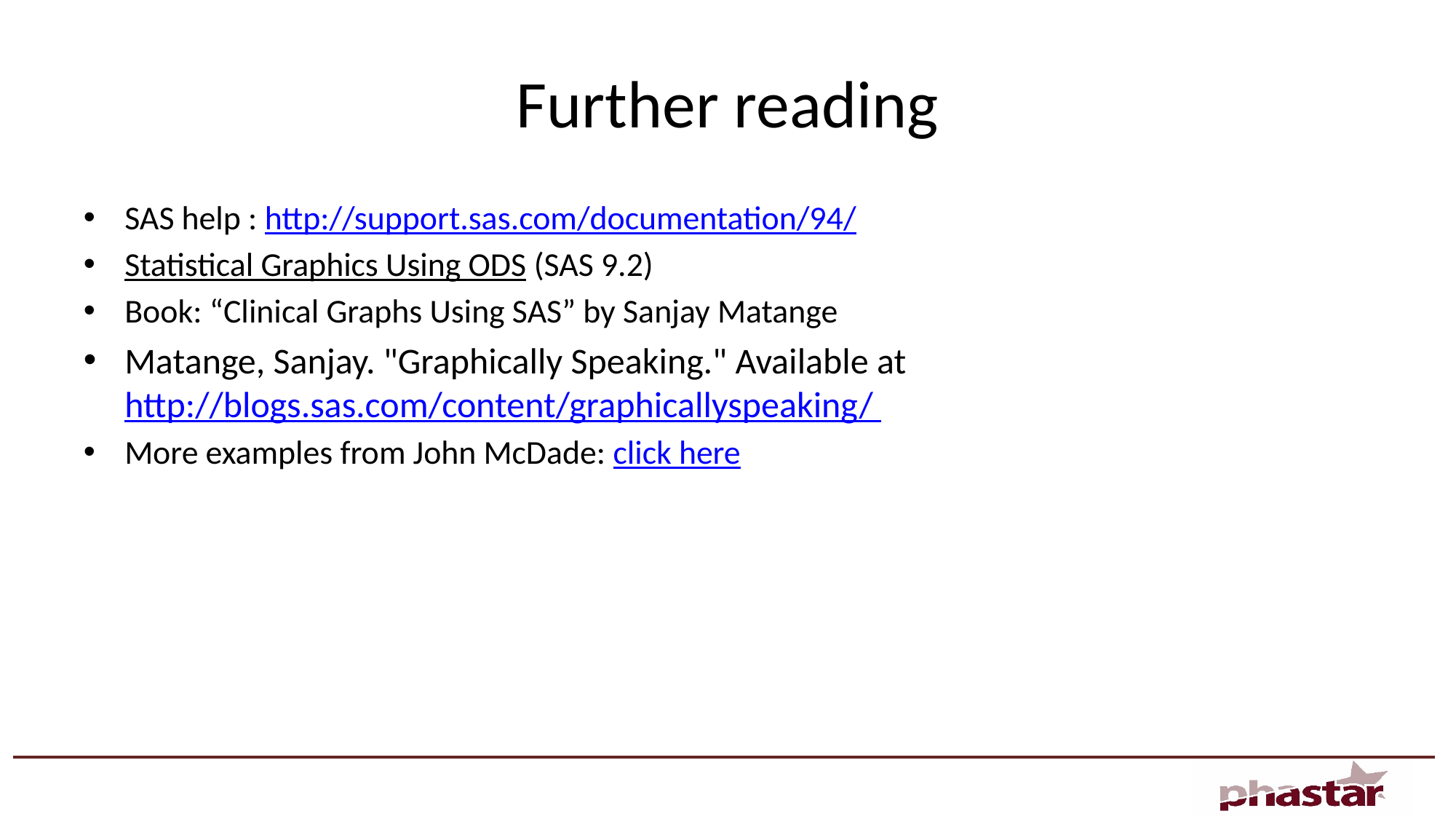

# Further reading
SAS help : http://support.sas.com/documentation/94/
Statistical Graphics Using ODS (SAS 9.2)
Book: “Clinical Graphs Using SAS” by Sanjay Matange
Matange, Sanjay. "Graphically Speaking." Available at http://blogs.sas.com/content/graphicallyspeaking/
More examples from John McDade: click here